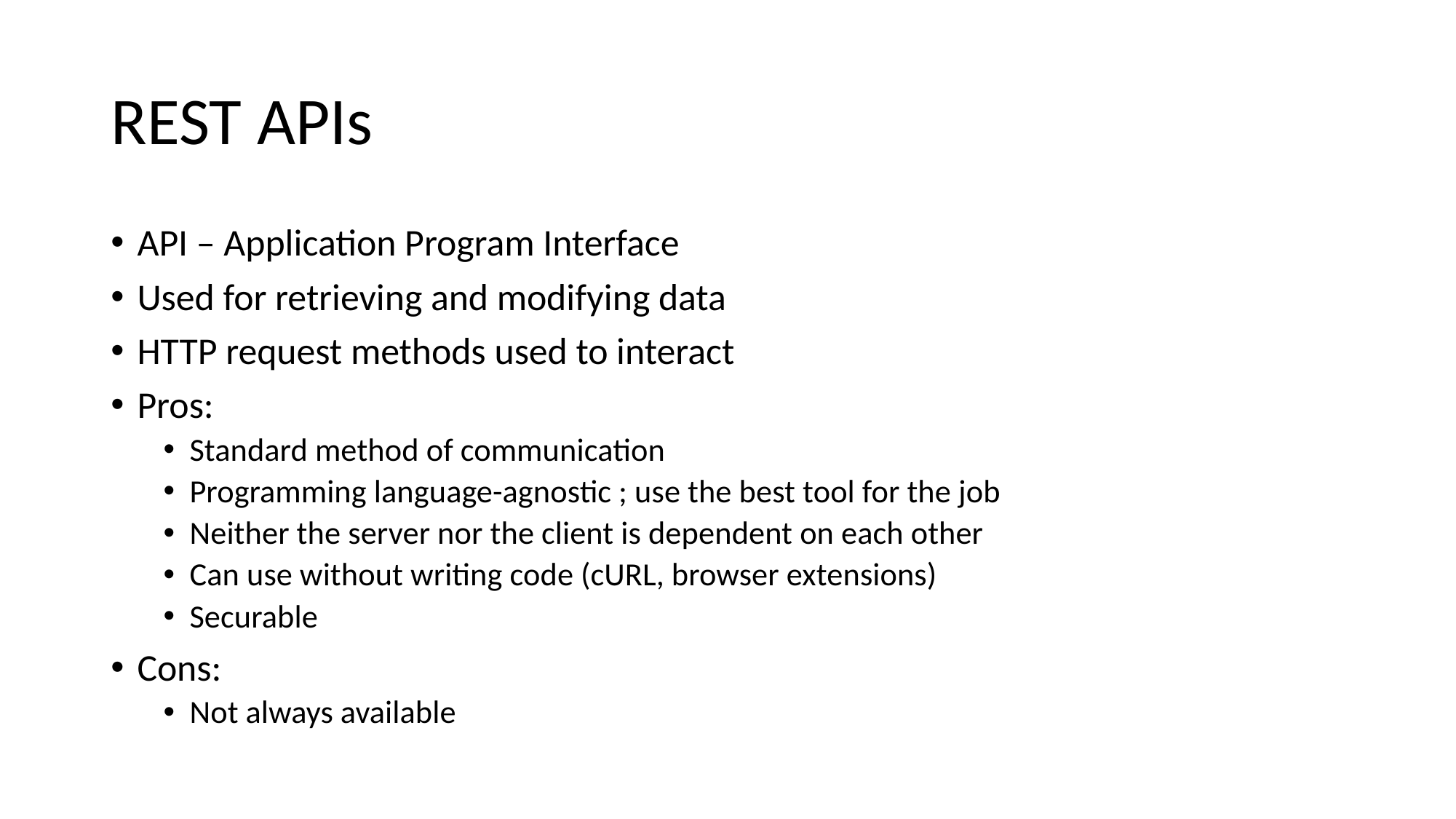

# REST APIs
API – Application Program Interface
Used for retrieving and modifying data
HTTP request methods used to interact
Pros:
Standard method of communication
Programming language-agnostic ; use the best tool for the job
Neither the server nor the client is dependent on each other
Can use without writing code (cURL, browser extensions)
Securable
Cons:
Not always available